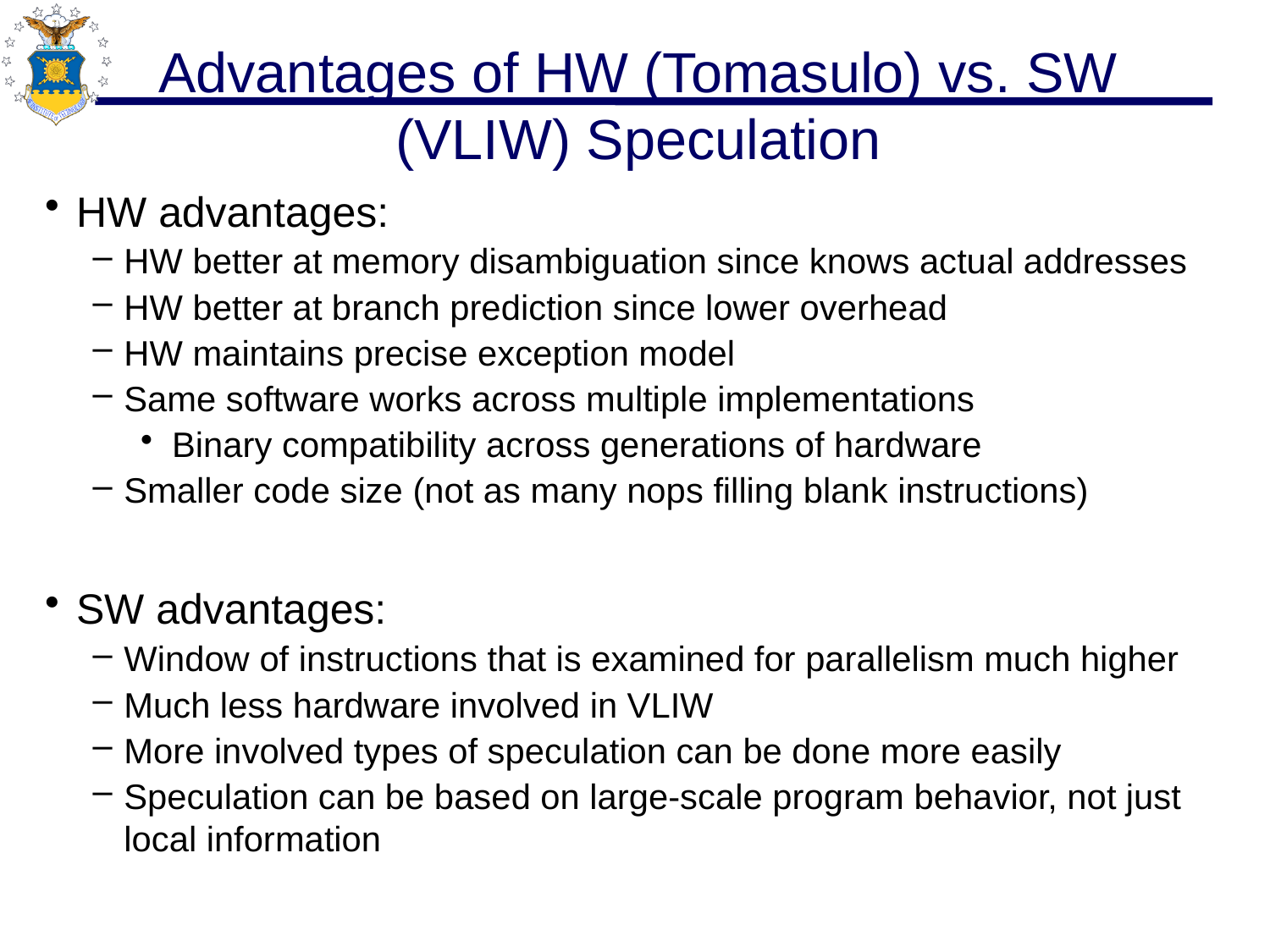

# Advantages of HW (Tomasulo) vs. SW (VLIW) Speculation
HW advantages:
HW better at memory disambiguation since knows actual addresses
HW better at branch prediction since lower overhead
HW maintains precise exception model
Same software works across multiple implementations
Binary compatibility across generations of hardware
Smaller code size (not as many nops filling blank instructions)

SW advantages:
Window of instructions that is examined for parallelism much higher
Much less hardware involved in VLIW
More involved types of speculation can be done more easily
Speculation can be based on large-scale program behavior, not just local information